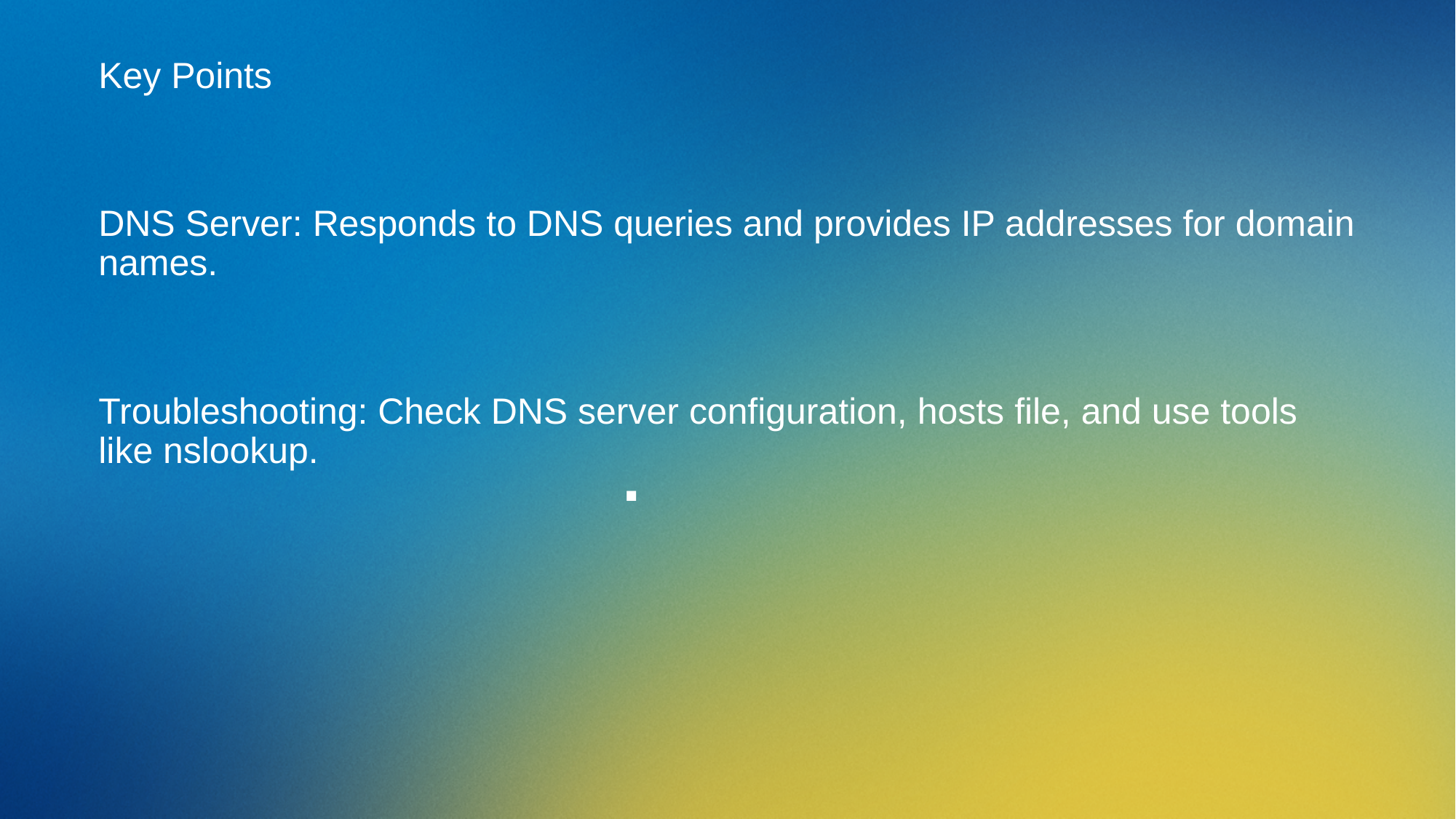

Key Points

DNS Server: Responds to DNS queries and provides IP addresses for domain names.

Troubleshooting: Check DNS server configuration, hosts file, and use tools like nslookup.

# .